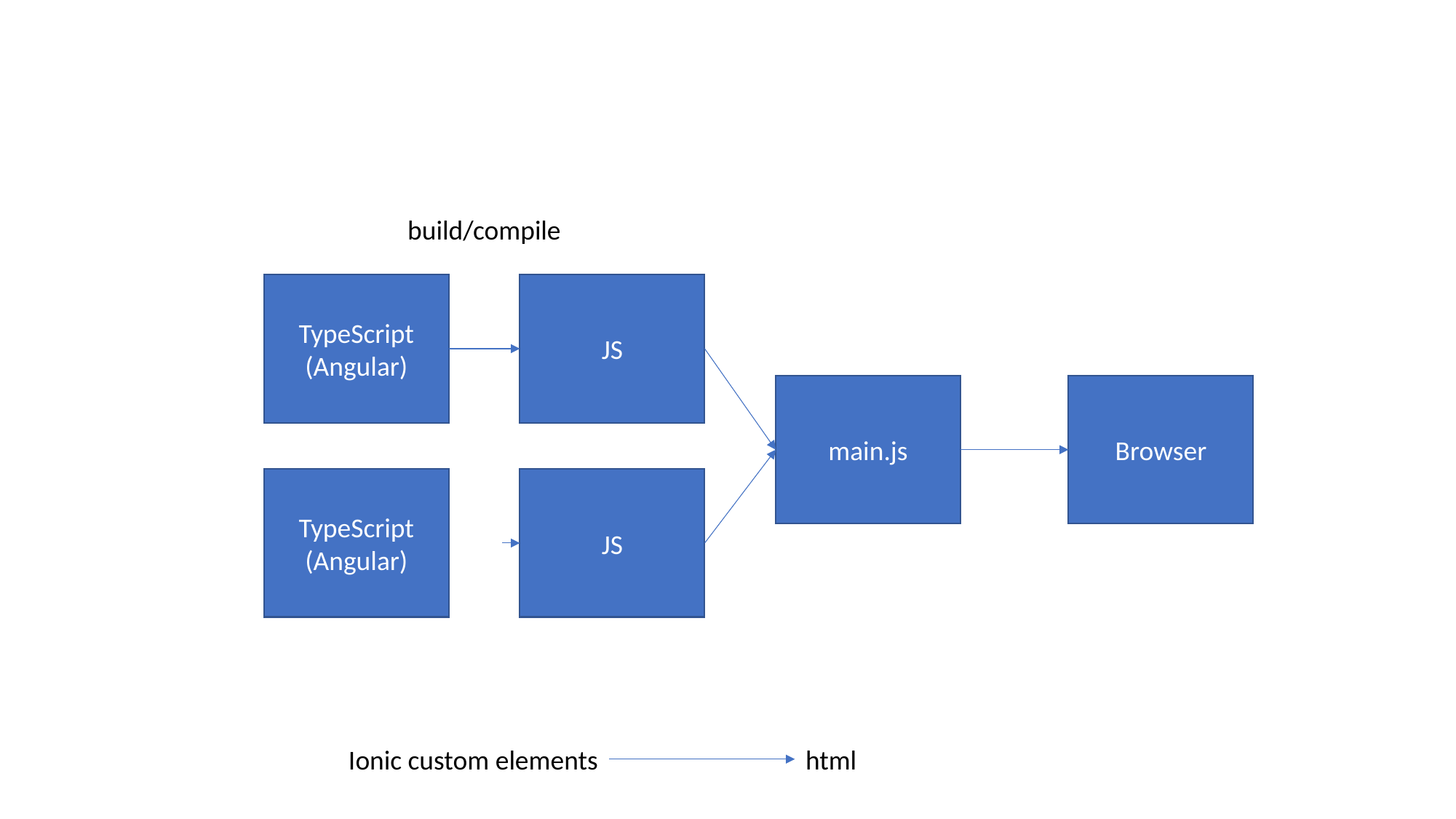

build/compile
TypeScript
(Angular)
JS
main.js
Browser
TypeScript
(Angular)
JS
Ionic custom elements
html